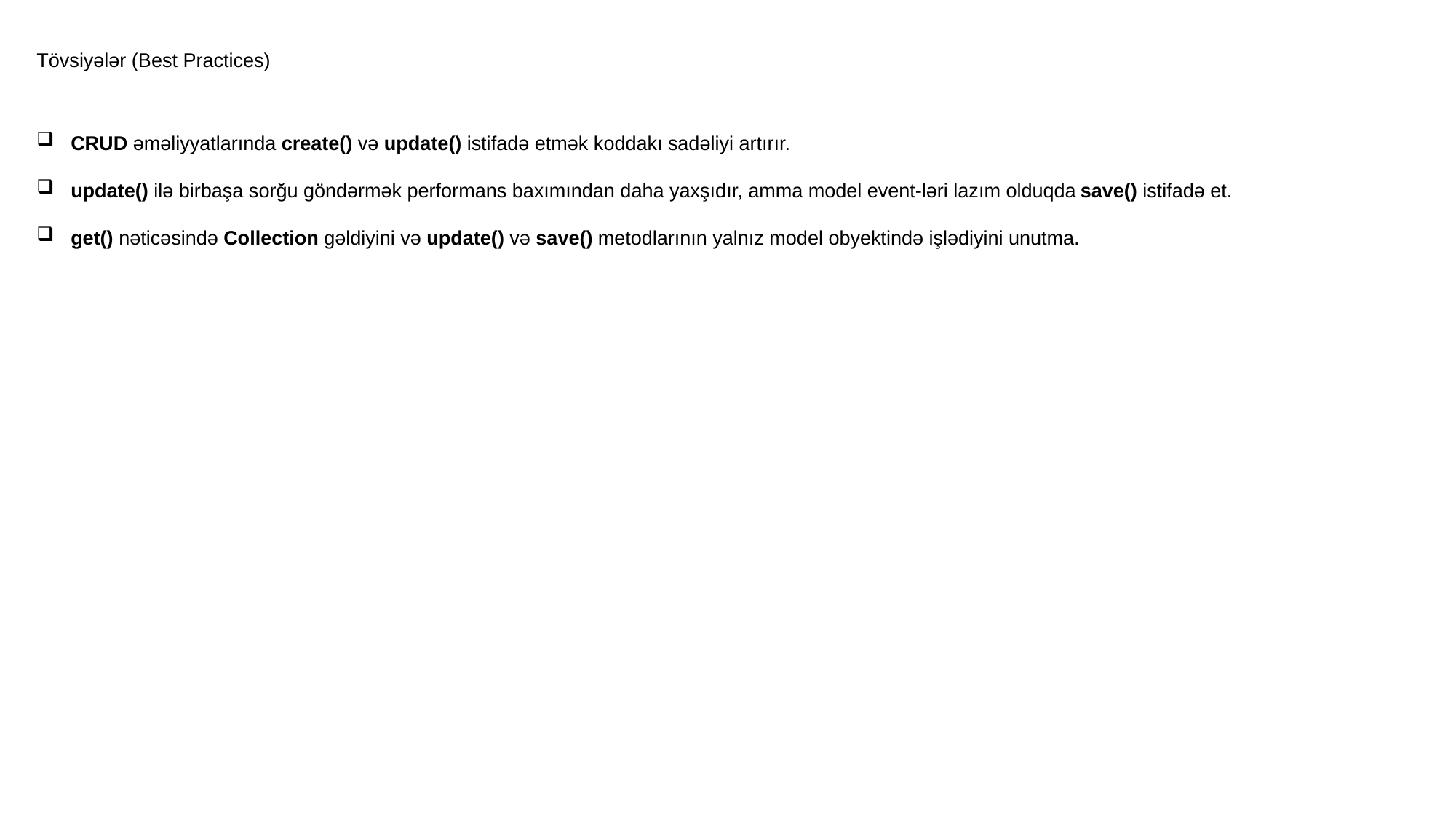

Tövsiyələr (Best Practices)

CRUD əməliyyatlarında create() və update() istifadə etmək koddakı sadəliyi artırır.
update() ilə birbaşa sorğu göndərmək performans baxımından daha yaxşıdır, amma model event-ləri lazım olduqda save() istifadə et.
get() nəticəsində Collection gəldiyini və update() və save() metodlarının yalnız model obyektində işlədiyini unutma.